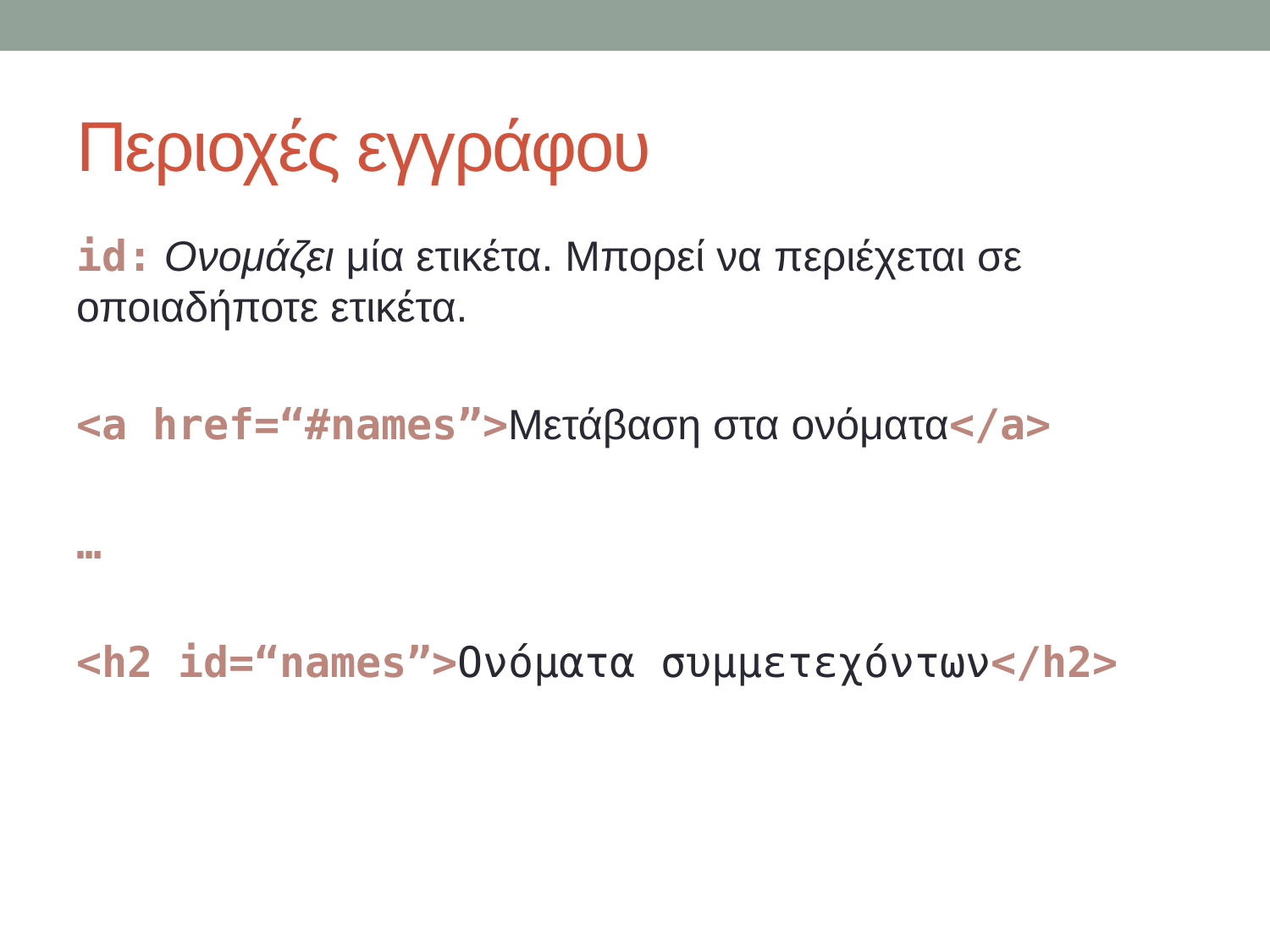

# Περιοχές εγγράφου
id: Ονομάζει μία ετικέτα. Μπορεί να περιέχεται σε οποιαδήποτε ετικέτα.

<a href=“#names”>Μετάβαση στα ονόματα</a>

…

<h2 id=“names”>Ονόματα συμμετεχόντων</h2>